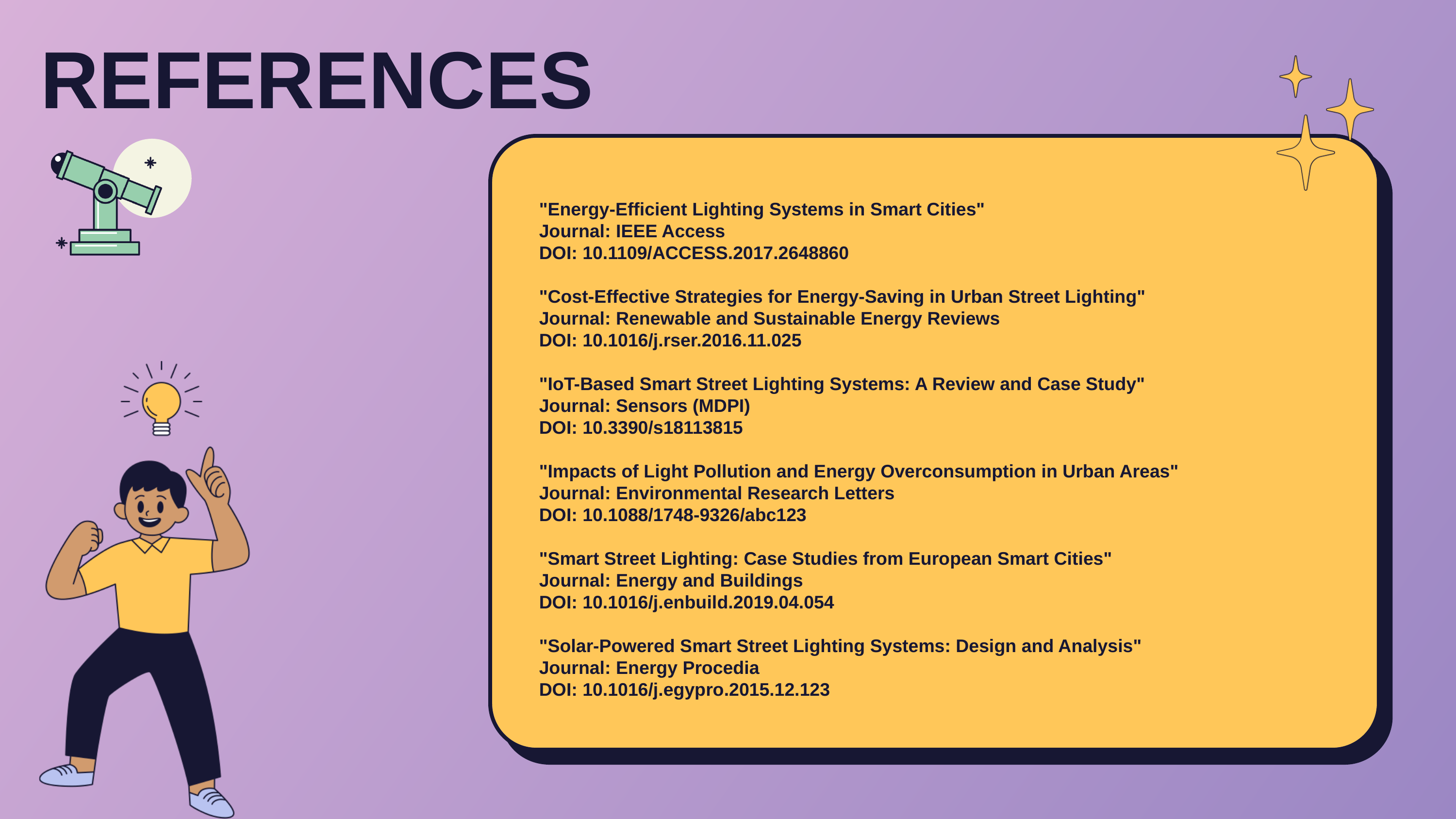

REFERENCES

"Energy-Efficient Lighting Systems in Smart Cities"
Journal: IEEE Access
DOI: 10.1109/ACCESS.2017.2648860

"Cost-Effective Strategies for Energy-Saving in Urban Street Lighting"
Journal: Renewable and Sustainable Energy Reviews
DOI: 10.1016/j.rser.2016.11.025

"IoT-Based Smart Street Lighting Systems: A Review and Case Study"
Journal: Sensors (MDPI)
DOI: 10.3390/s18113815

"Impacts of Light Pollution and Energy Overconsumption in Urban Areas"
Journal: Environmental Research Letters
DOI: 10.1088/1748-9326/abc123

"Smart Street Lighting: Case Studies from European Smart Cities"
Journal: Energy and Buildings
DOI: 10.1016/j.enbuild.2019.04.054

"Solar-Powered Smart Street Lighting Systems: Design and Analysis"
Journal: Energy Procedia
DOI: 10.1016/j.egypro.2015.12.123